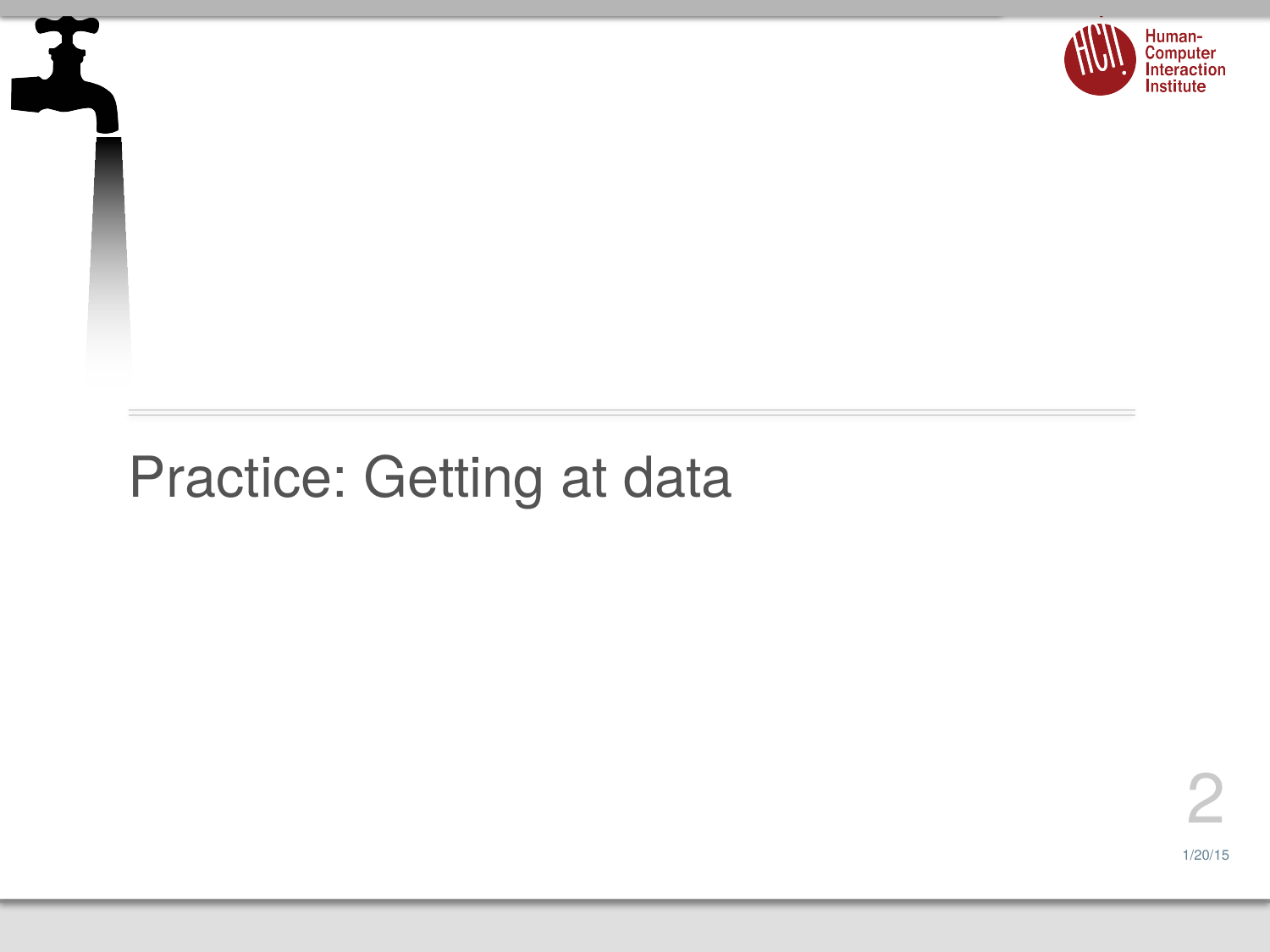

# Practice: Getting at data
2
1/20/15